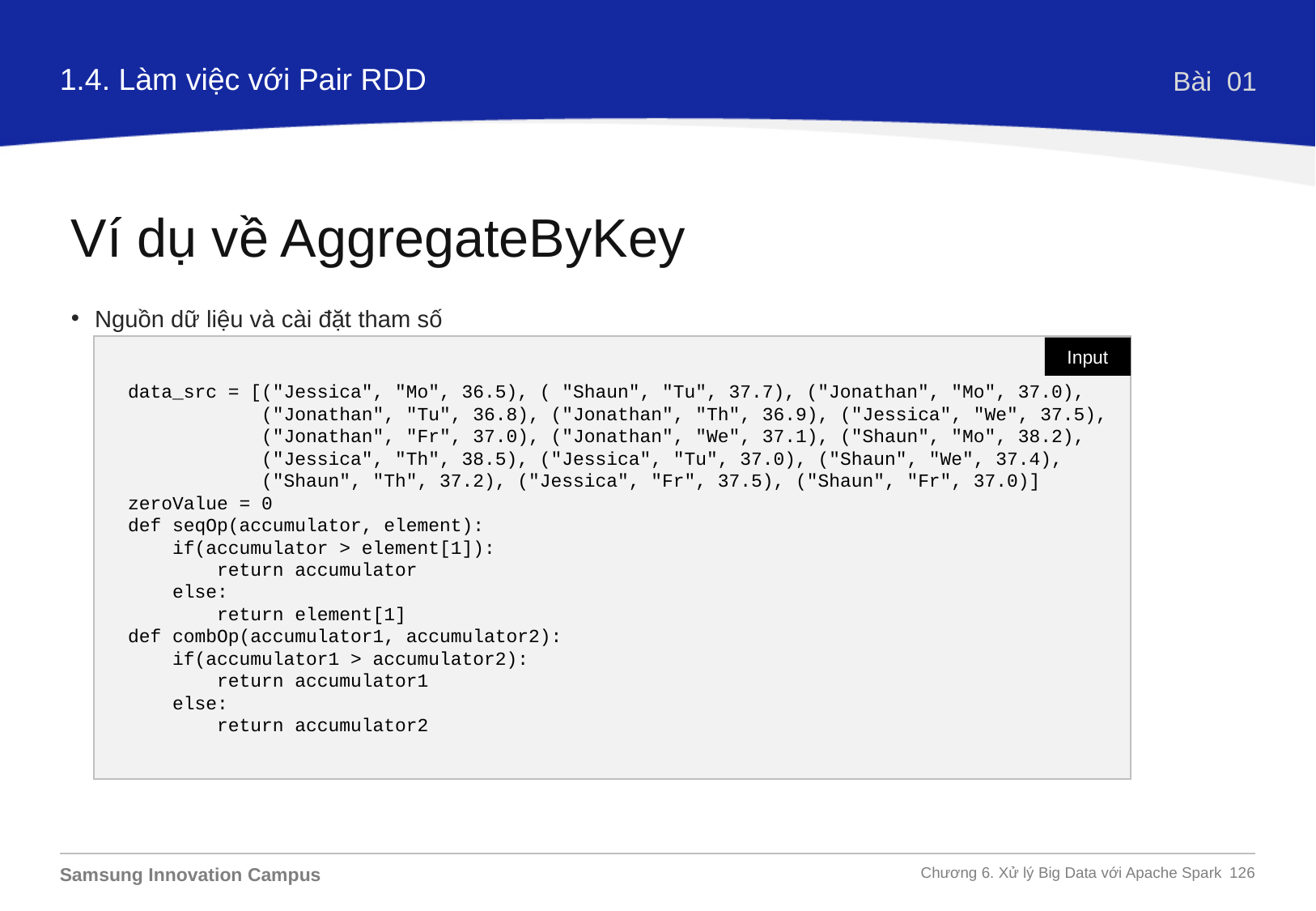

1.4. Làm việc với Pair RDD
Bài  01
Ví dụ về AggregateByKey
Nguồn dữ liệu và cài đặt tham số
data_src = [("Jessica", "Mo", 36.5), ( "Shaun", "Tu", 37.7), ("Jonathan", "Mo", 37.0),
            ("Jonathan", "Tu", 36.8), ("Jonathan", "Th", 36.9), ("Jessica", "We", 37.5),
            ("Jonathan", "Fr", 37.0), ("Jonathan", "We", 37.1), ("Shaun", "Mo", 38.2),
            ("Jessica", "Th", 38.5), ("Jessica", "Tu", 37.0), ("Shaun", "We", 37.4),
            ("Shaun", "Th", 37.2), ("Jessica", "Fr", 37.5), ("Shaun", "Fr", 37.0)]
zeroValue = 0
def seqOp(accumulator, element):
    if(accumulator > element[1]):
        return accumulator
    else:
        return element[1]
def combOp(accumulator1, accumulator2):
    if(accumulator1 > accumulator2):
        return accumulator1
    else:
        return accumulator2
Input